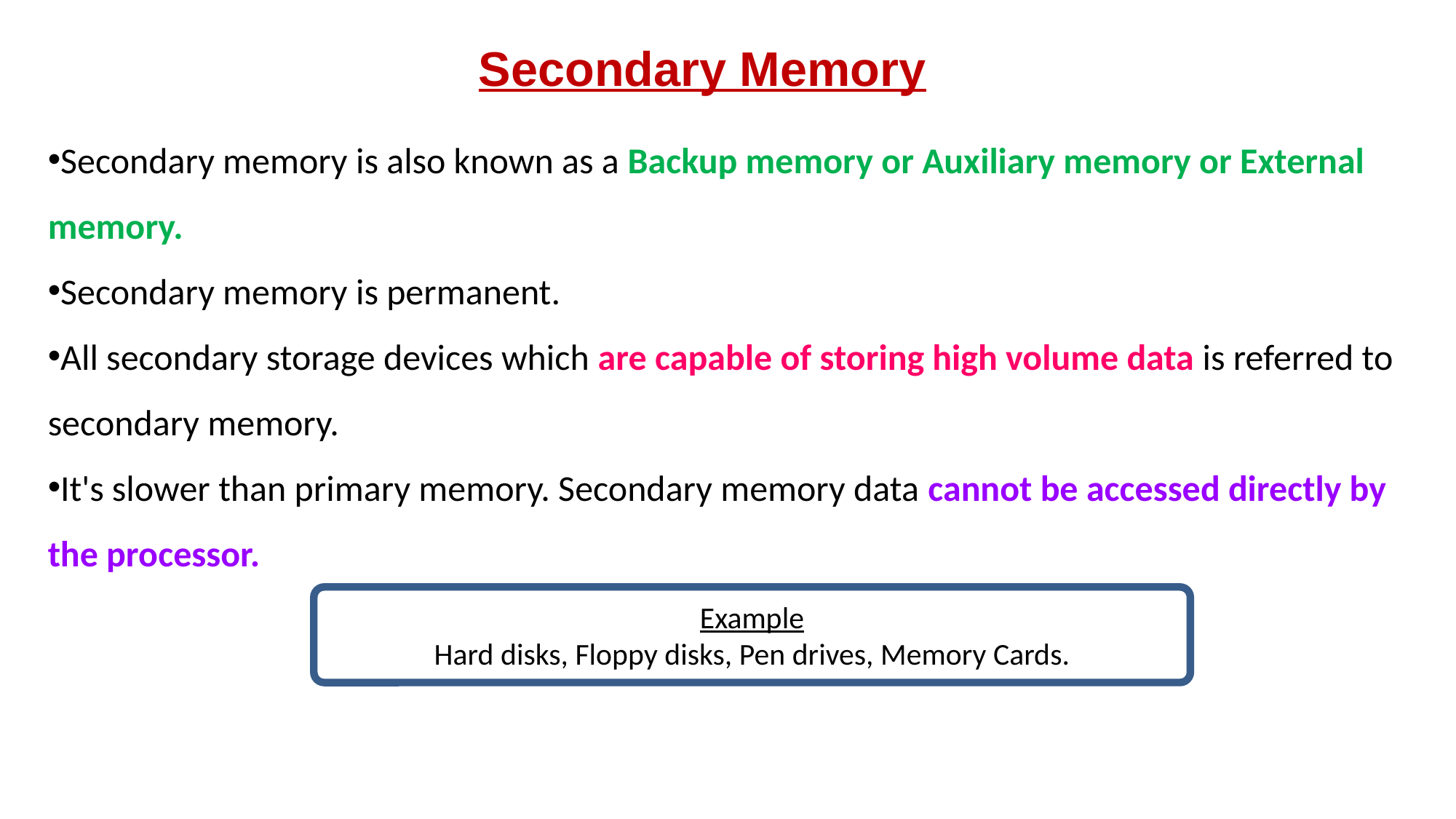

# Secondary Memory
Secondary memory is also known as a Backup memory or Auxiliary memory or External memory.
Secondary memory is permanent.
All secondary storage devices which are capable of storing high volume data is referred to secondary memory.
It's slower than primary memory. Secondary memory data cannot be accessed directly by the processor.

Example
Hard disks, Floppy disks, Pen drives, Memory Cards.